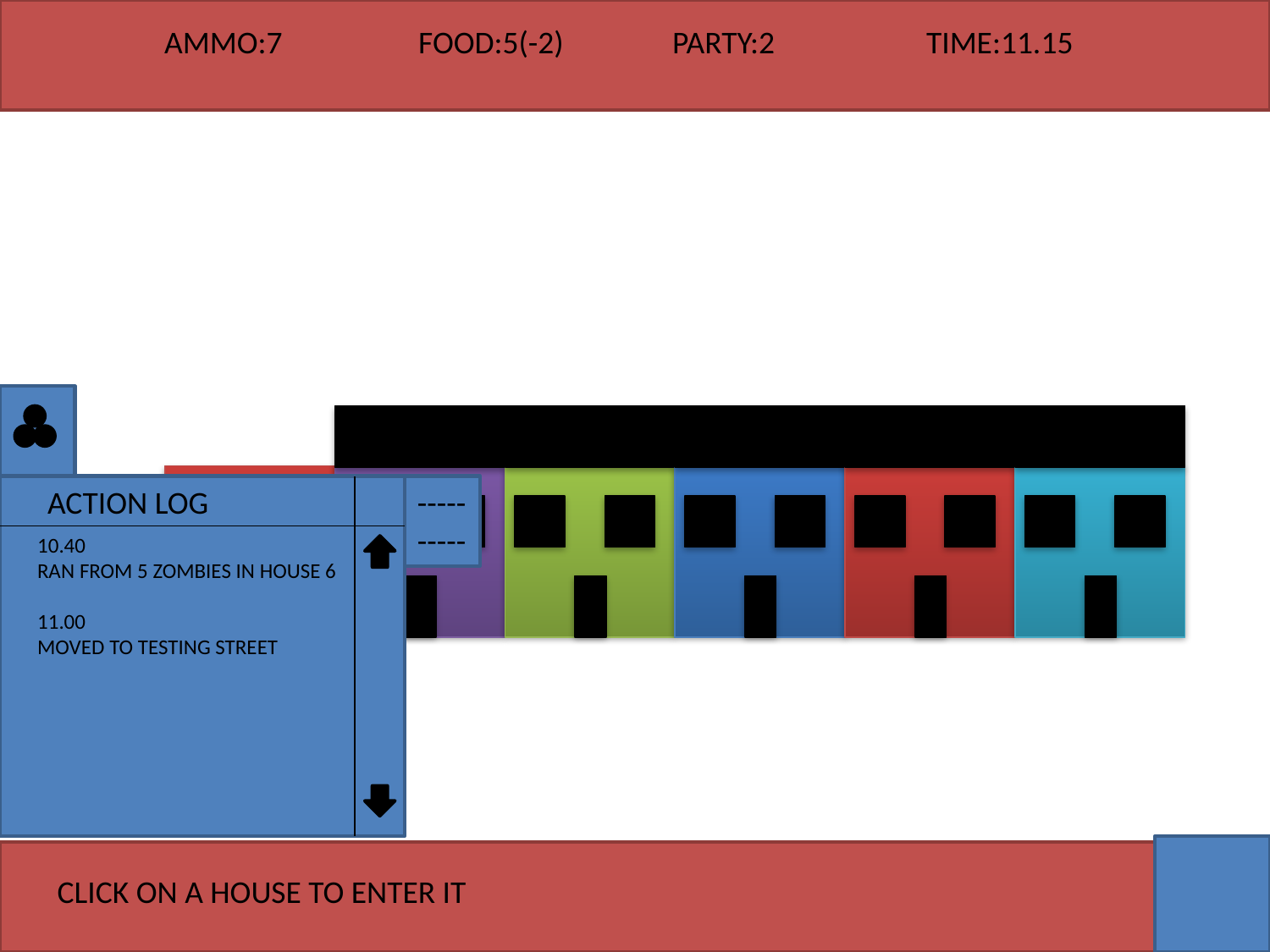

AMMO:7		FOOD:5(-2)	PARTY:2		TIME:11.15

ACTION LOG

-----
-----

10.40
RAN FROM 5 ZOMBIES IN HOUSE 6

11.00
MOVED TO TESTING STREET

CLICK ON A HOUSE TO ENTER IT